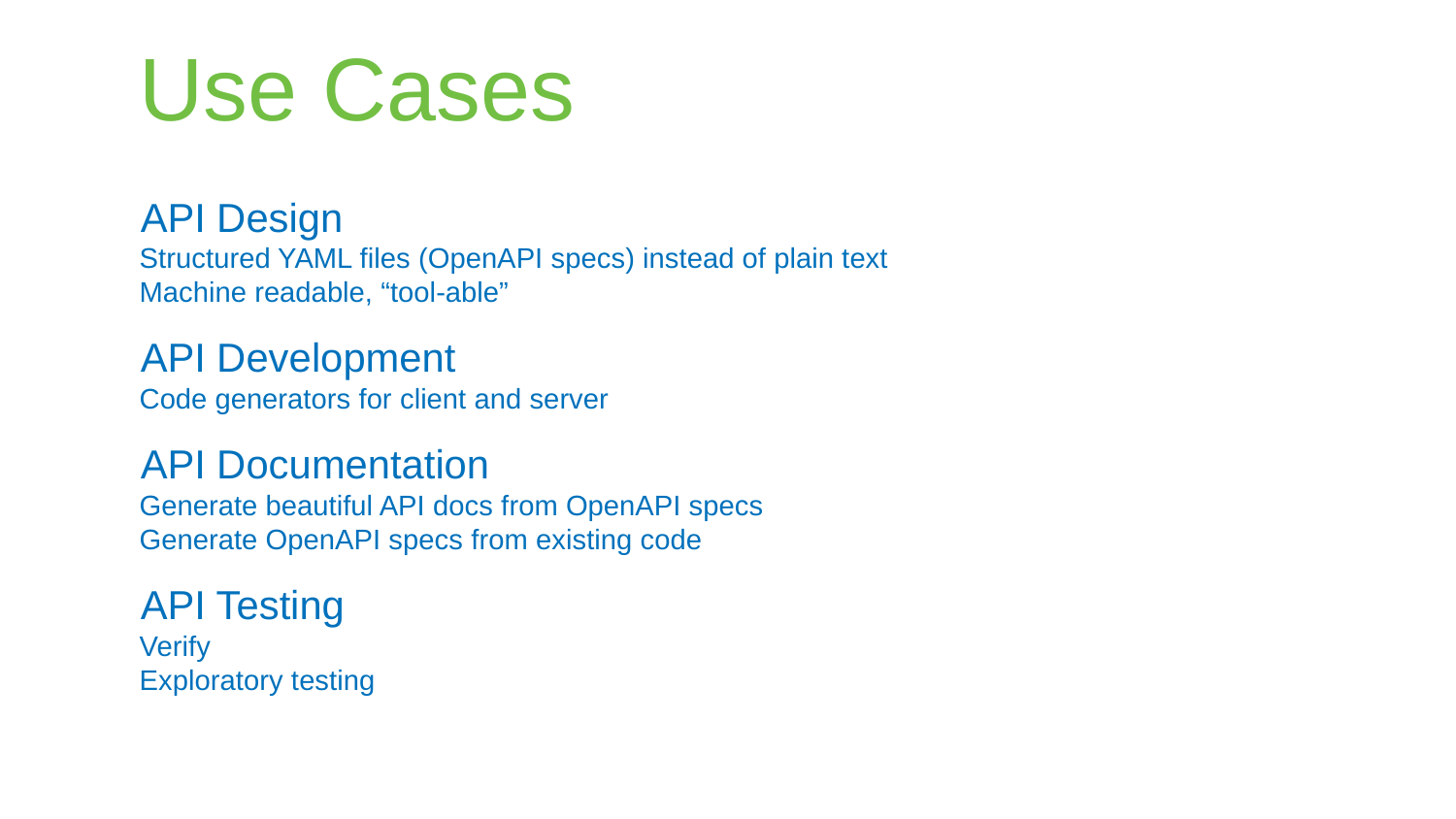

# Use Cases
API Design
Structured YAML files (OpenAPI specs) instead of plain text
Machine readable, “tool-able”
API Development
Code generators for client and server
API Documentation
Generate beautiful API docs from OpenAPI specs
Generate OpenAPI specs from existing code
API Testing
Verify
Exploratory testing